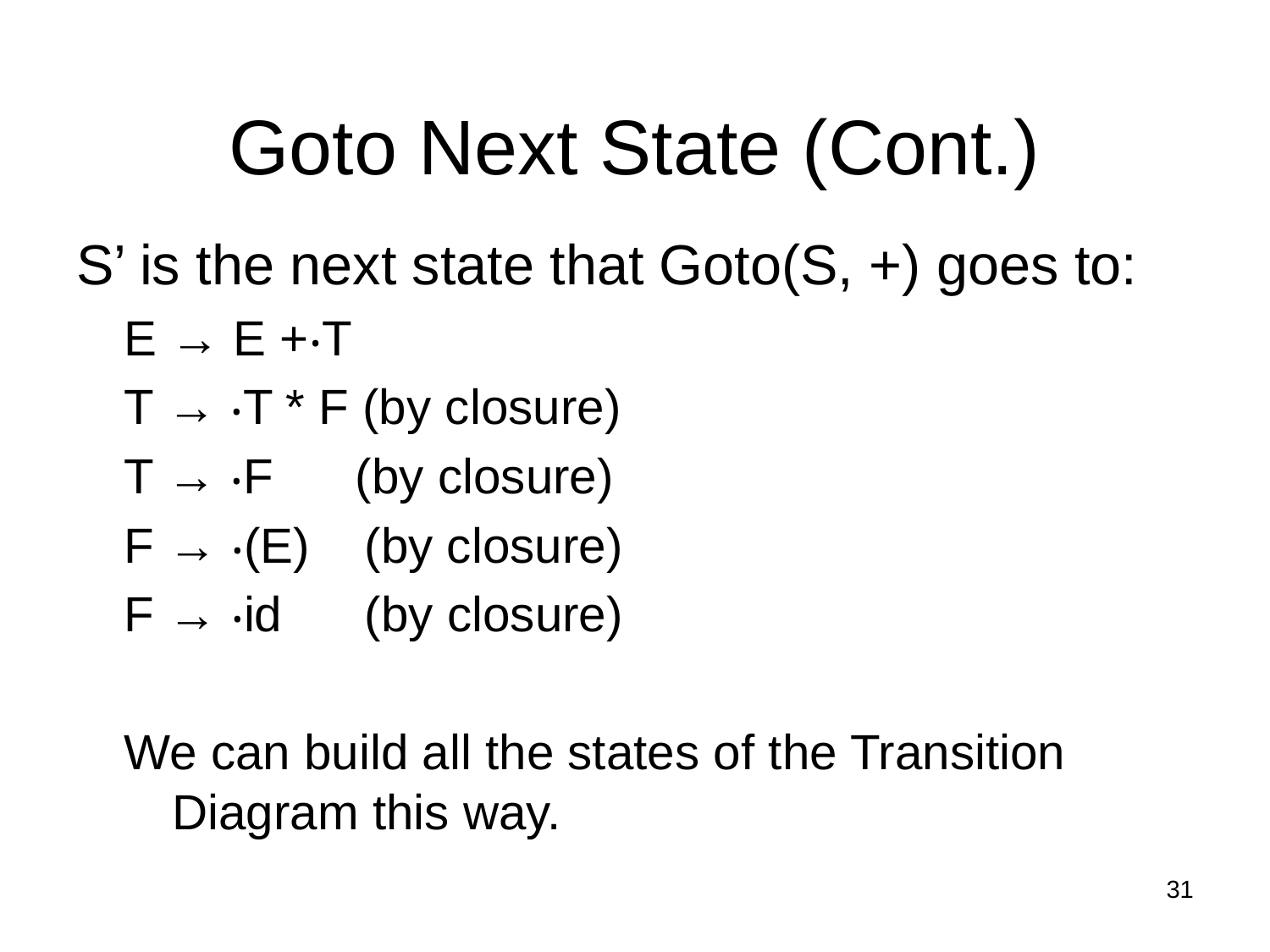

Goto Next State (Cont.)
S’ is the next state that Goto(S, +) goes to:
E → E +‧T
T → ‧T * F (by closure)
T → ‧F      (by closure)
F → ‧(E)    (by closure)
F → ‧id      (by closure)

We can build all the states of the Transition Diagram this way.
31